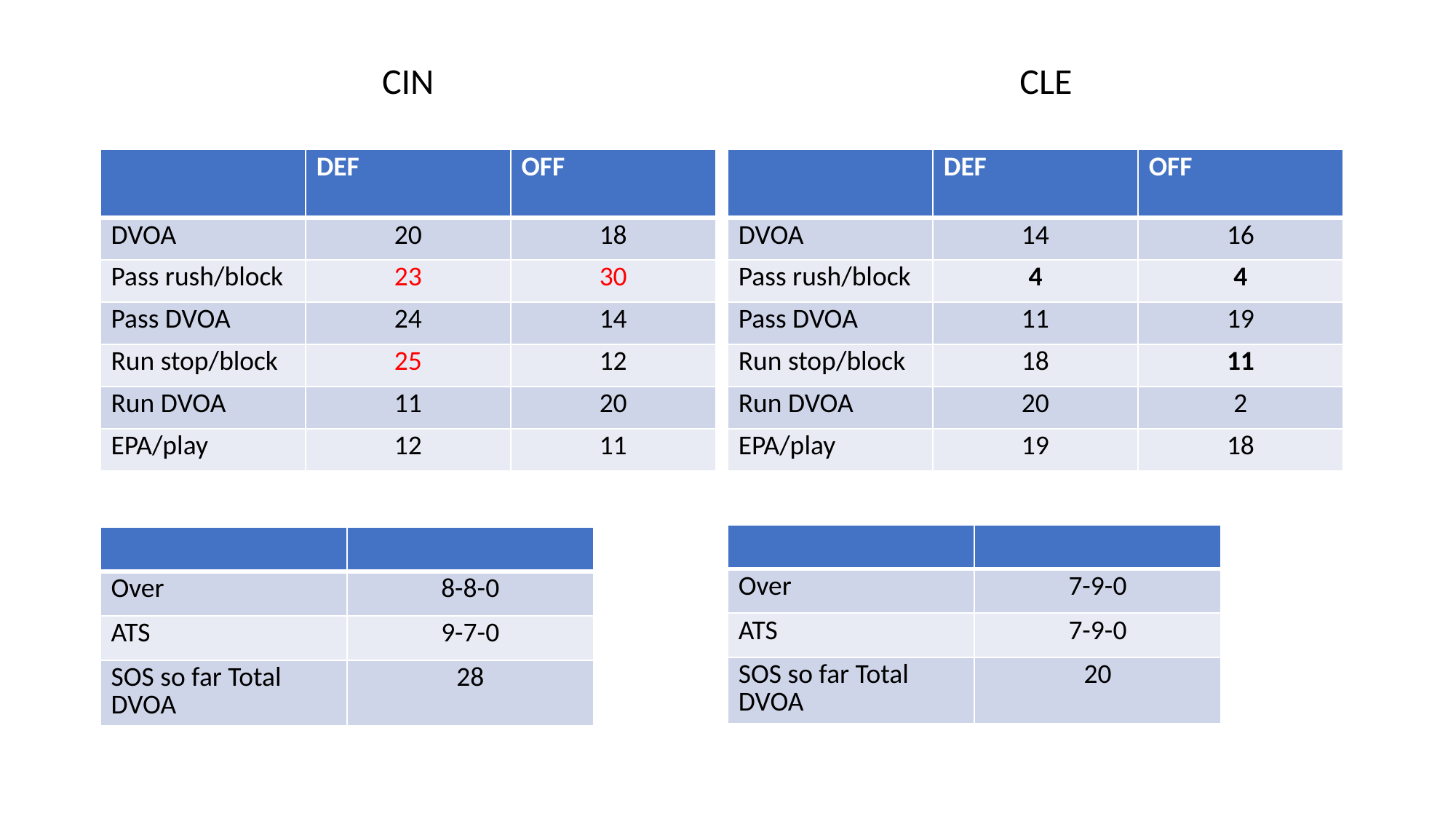

CIN
CLE
|  | DEF | OFF |
| --- | --- | --- |
| DVOA | 20 | 18 |
| Pass rush/block | 23 | 30 |
| Pass DVOA | 24 | 14 |
| Run stop/block | 25 | 12 |
| Run DVOA | 11 | 20 |
| EPA/play | 12 | 11 |
|  | DEF | OFF |
| --- | --- | --- |
| DVOA | 14 | 16 |
| Pass rush/block | 4 | 4 |
| Pass DVOA | 11 | 19 |
| Run stop/block | 18 | 11 |
| Run DVOA | 20 | 2 |
| EPA/play | 19 | 18 |
|  |  |
| --- | --- |
| Over | 7-9-0 |
| ATS | 7-9-0 |
| SOS so far Total DVOA | 20 |
|  |  |
| --- | --- |
| Over | 8-8-0 |
| ATS | 9-7-0 |
| SOS so far Total DVOA | 28 |